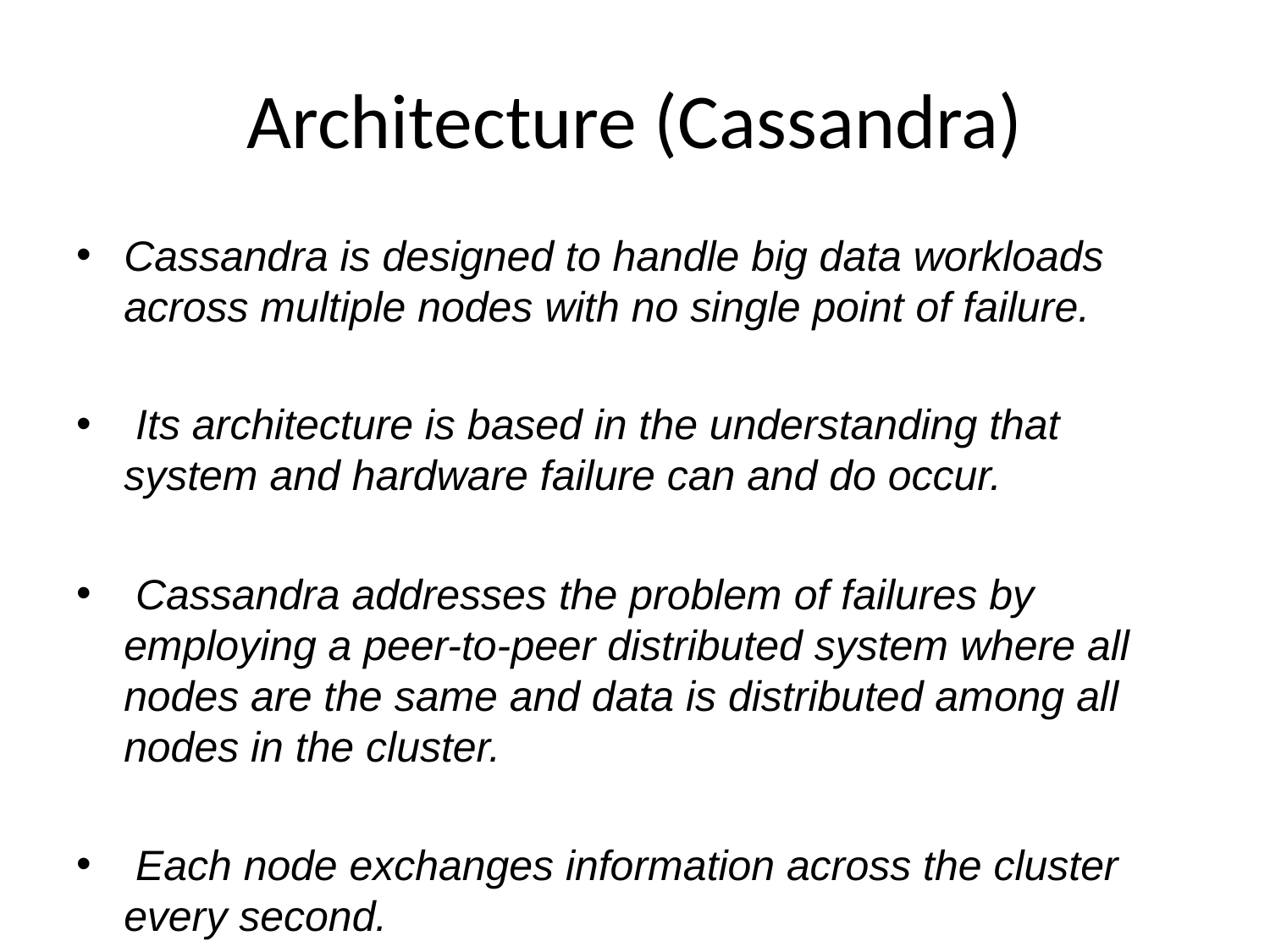

# Architecture (Cassandra)
Cassandra is designed to handle big data workloads across multiple nodes with no single point of failure.

 Its architecture is based in the understanding that system and hardware failure can and do occur.

 Cassandra addresses the problem of failures by employing a peer-to-peer distributed system where all nodes are the same and data is distributed among all nodes in the cluster.

 Each node exchanges information across the cluster every second.
A commit log on each node captures write activity to ensure data durability.